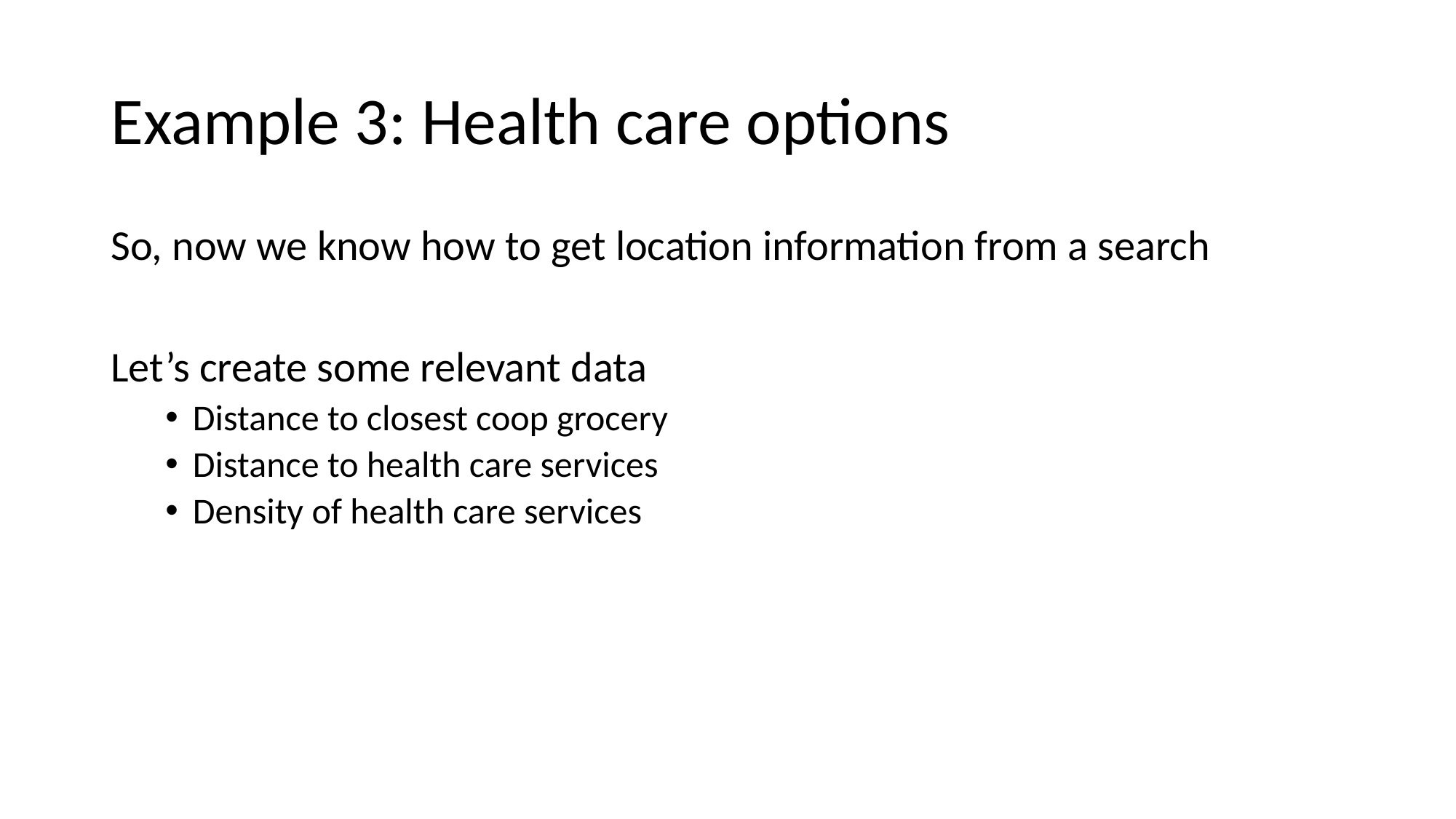

# Example 3: Health care options
So, now we know how to get location information from a search

Let’s create some relevant data
Distance to closest coop grocery
Distance to health care services
Density of health care services